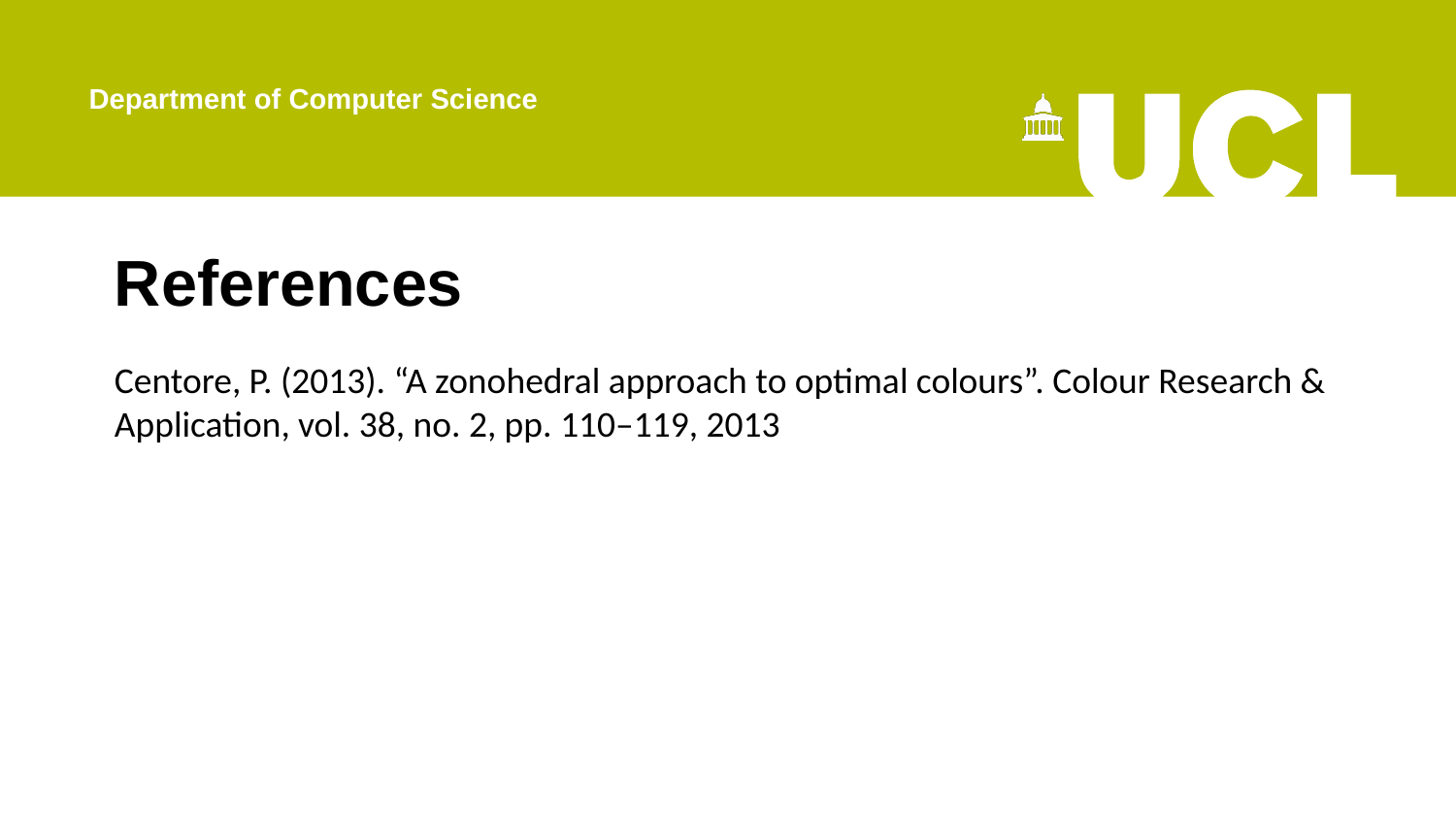

Department of Computer Science
# References
Centore, P. (2013). “A zonohedral approach to optimal colours”. Colour Research & Application, vol. 38, no. 2, pp. 110–119, 2013